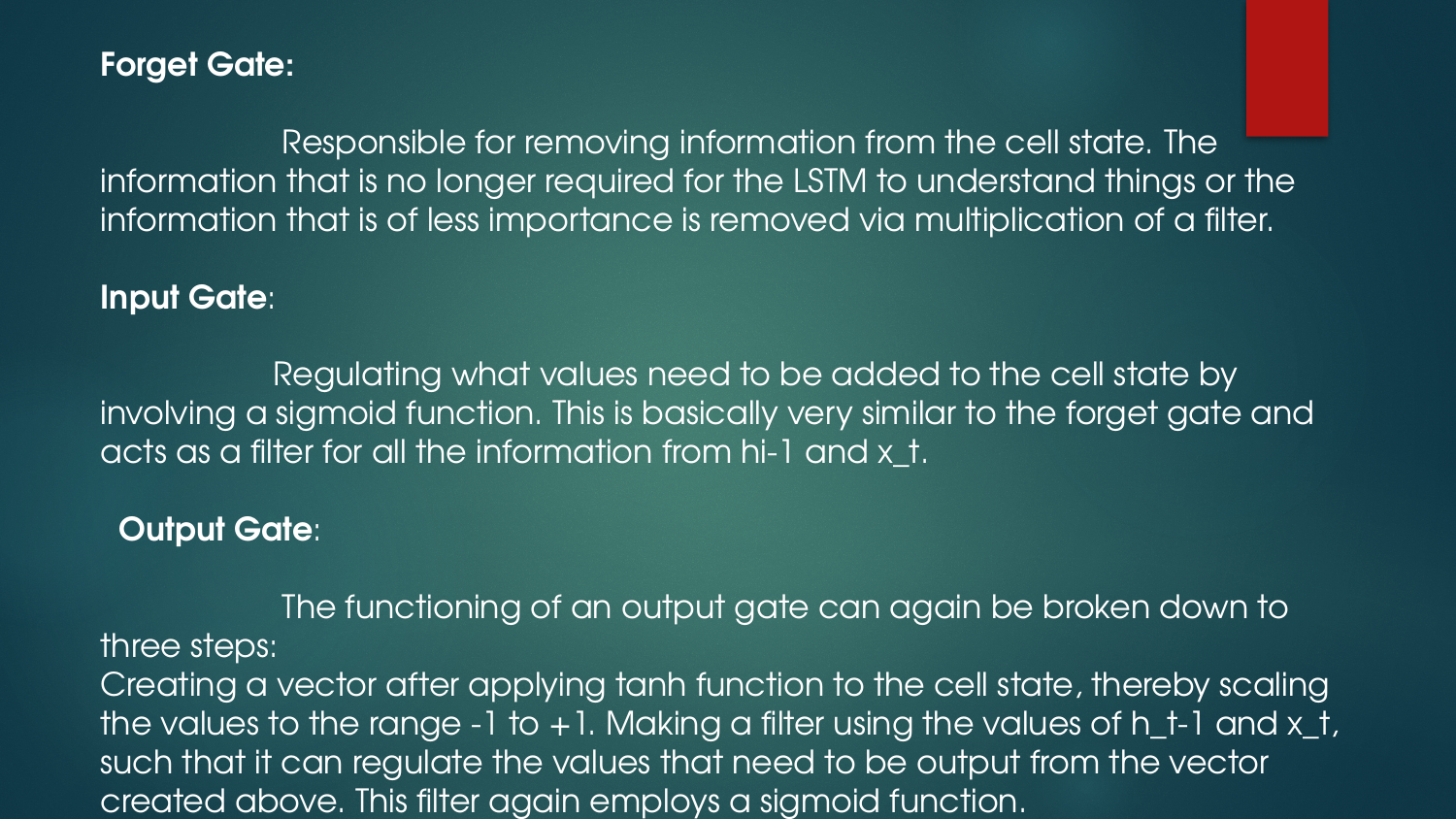

Forget Gate:

	    Responsible for removing information from the cell state. The information that is no longer required for the LSTM to understand things or the information that is of less importance is removed via multiplication of a filter.

Input Gate:

	   Regulating what values need to be added to the cell state by involving a sigmoid function. This is basically very similar to the forget gate and acts as a filter for all the information from hi-1 and x_t.

  Output Gate:

	    The functioning of an output gate can again be broken down to three steps:
Creating a vector after applying tanh function to the cell state, thereby scaling the values to the range -1 to +1. Making a filter using the values of h_t-1 and x_t, such that it can regulate the values that need to be output from the vector created above. This filter again employs a sigmoid function.